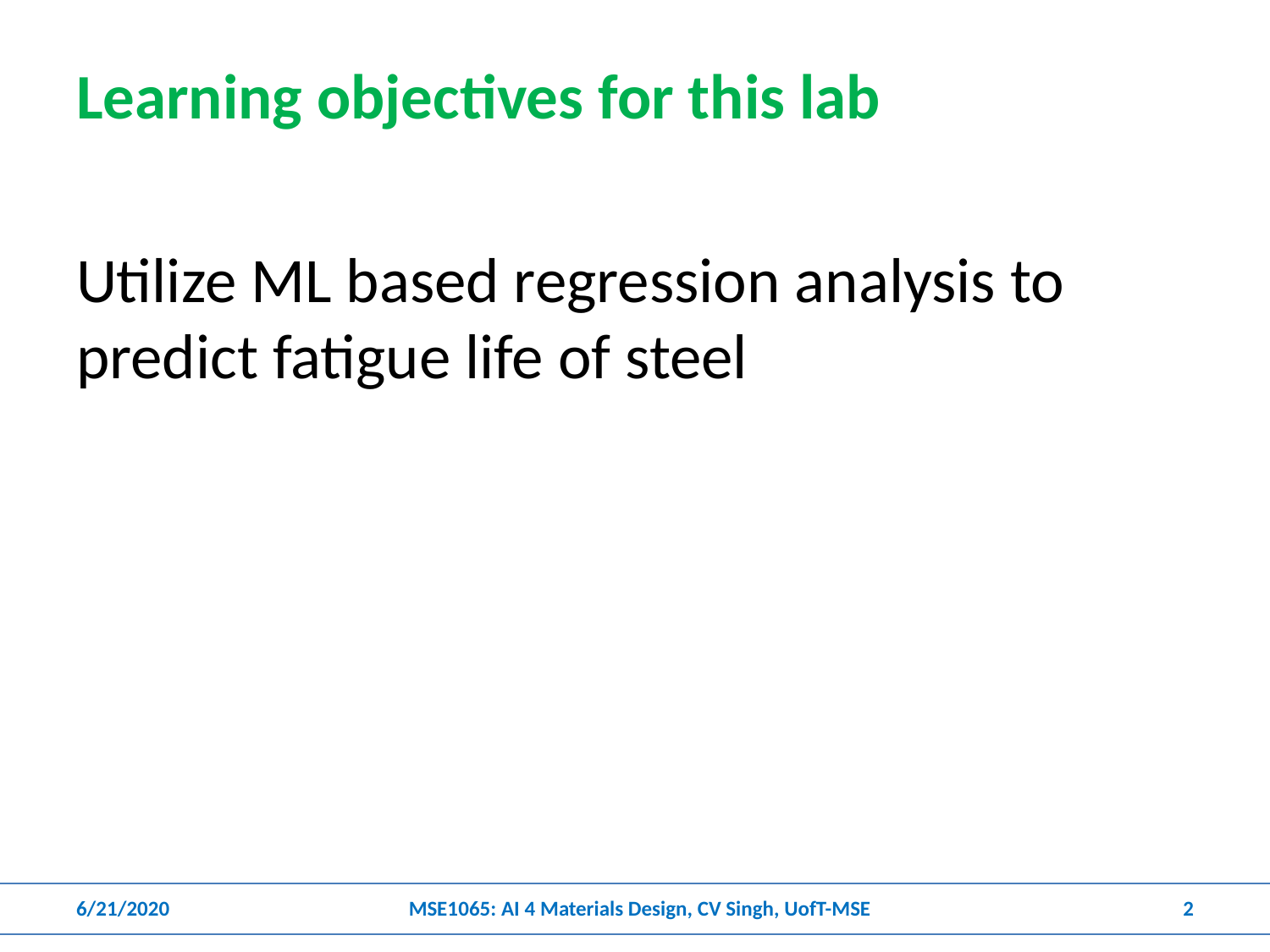

# Learning objectives for this lab
Utilize ML based regression analysis to predict fatigue life of steel
6/21/2020
MSE1065: AI 4 Materials Design, CV Singh, UofT-MSE
2